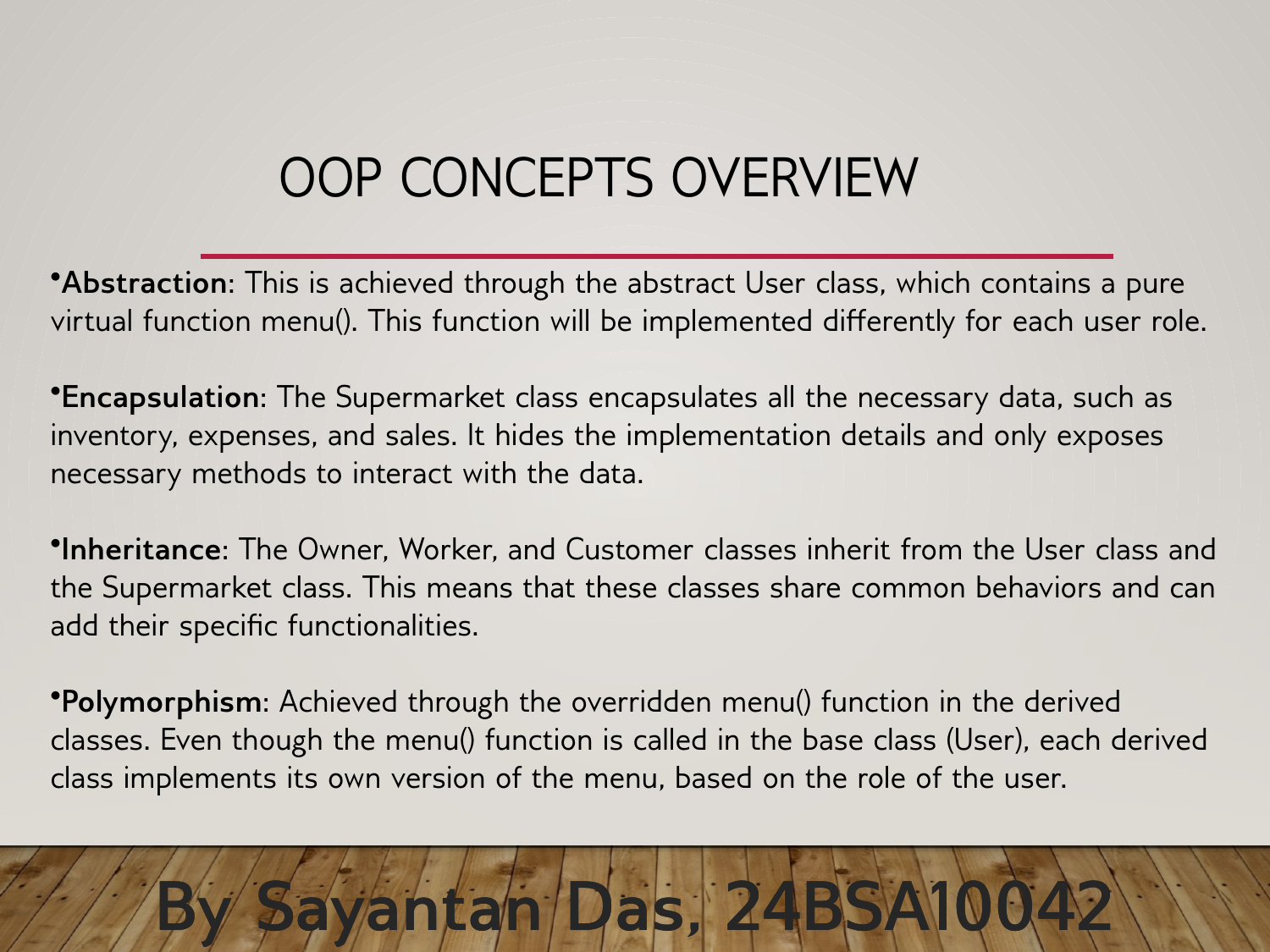

# OOP Concepts Overview

Abstraction: This is achieved through the abstract User class, which contains a pure virtual function menu(). This function will be implemented differently for each user role.

Encapsulation: The Supermarket class encapsulates all the necessary data, such as inventory, expenses, and sales. It hides the implementation details and only exposes necessary methods to interact with the data.

Inheritance: The Owner, Worker, and Customer classes inherit from the User class and the Supermarket class. This means that these classes share common behaviors and can add their specific functionalities.

Polymorphism: Achieved through the overridden menu() function in the derived classes. Even though the menu() function is called in the base class (User), each derived class implements its own version of the menu, based on the role of the user.